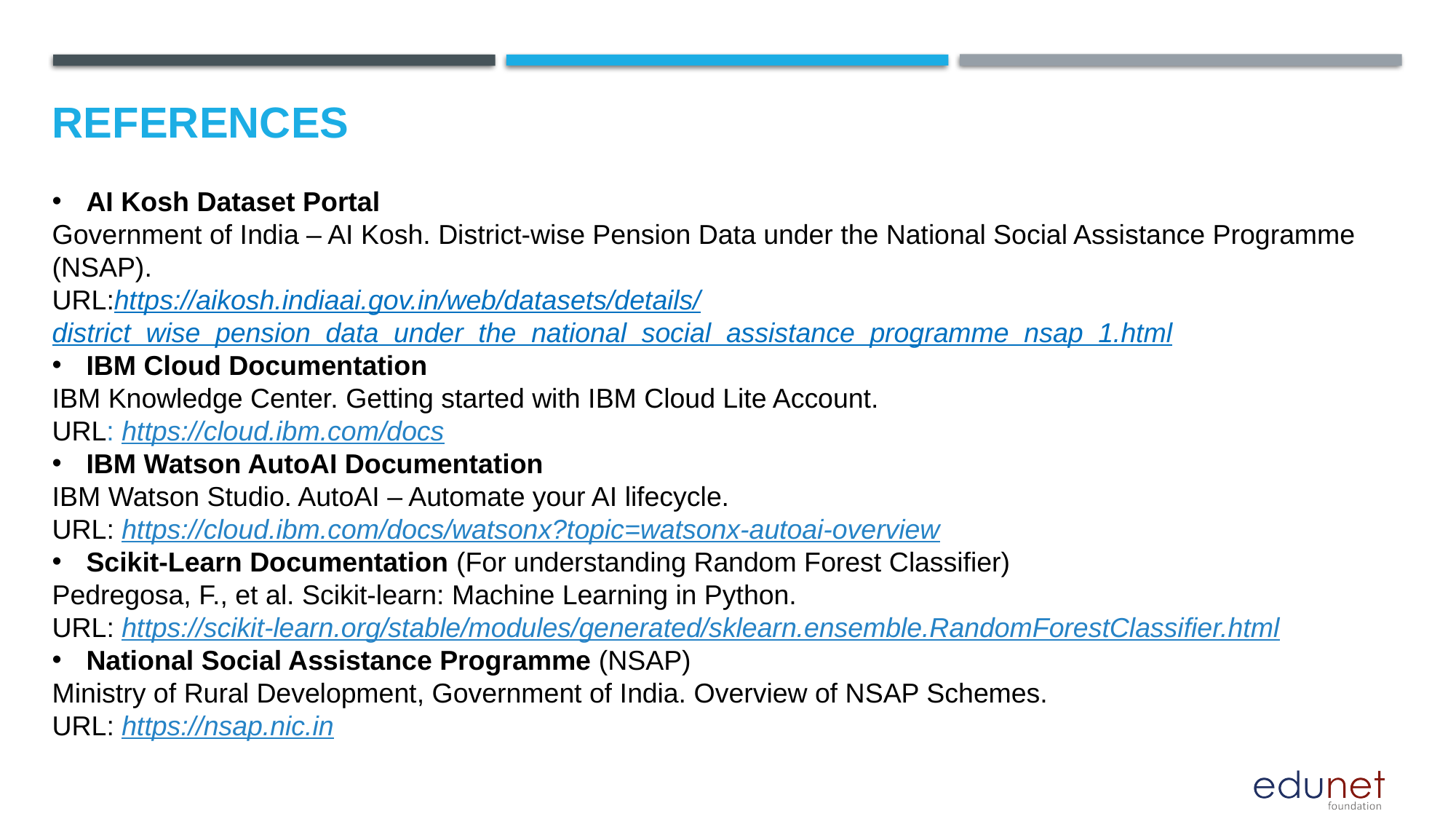

# References
AI Kosh Dataset Portal
Government of India – AI Kosh. District-wise Pension Data under the National Social Assistance Programme (NSAP).
URL:https://aikosh.indiaai.gov.in/web/datasets/details/district_wise_pension_data_under_the_national_social_assistance_programme_nsap_1.html
IBM Cloud Documentation
IBM Knowledge Center. Getting started with IBM Cloud Lite Account.
URL: https://cloud.ibm.com/docs
IBM Watson AutoAI Documentation
IBM Watson Studio. AutoAI – Automate your AI lifecycle.
URL: https://cloud.ibm.com/docs/watsonx?topic=watsonx-autoai-overview
Scikit-Learn Documentation (For understanding Random Forest Classifier)
Pedregosa, F., et al. Scikit-learn: Machine Learning in Python.
URL: https://scikit-learn.org/stable/modules/generated/sklearn.ensemble.RandomForestClassifier.html
National Social Assistance Programme (NSAP)
Ministry of Rural Development, Government of India. Overview of NSAP Schemes.
URL: https://nsap.nic.in